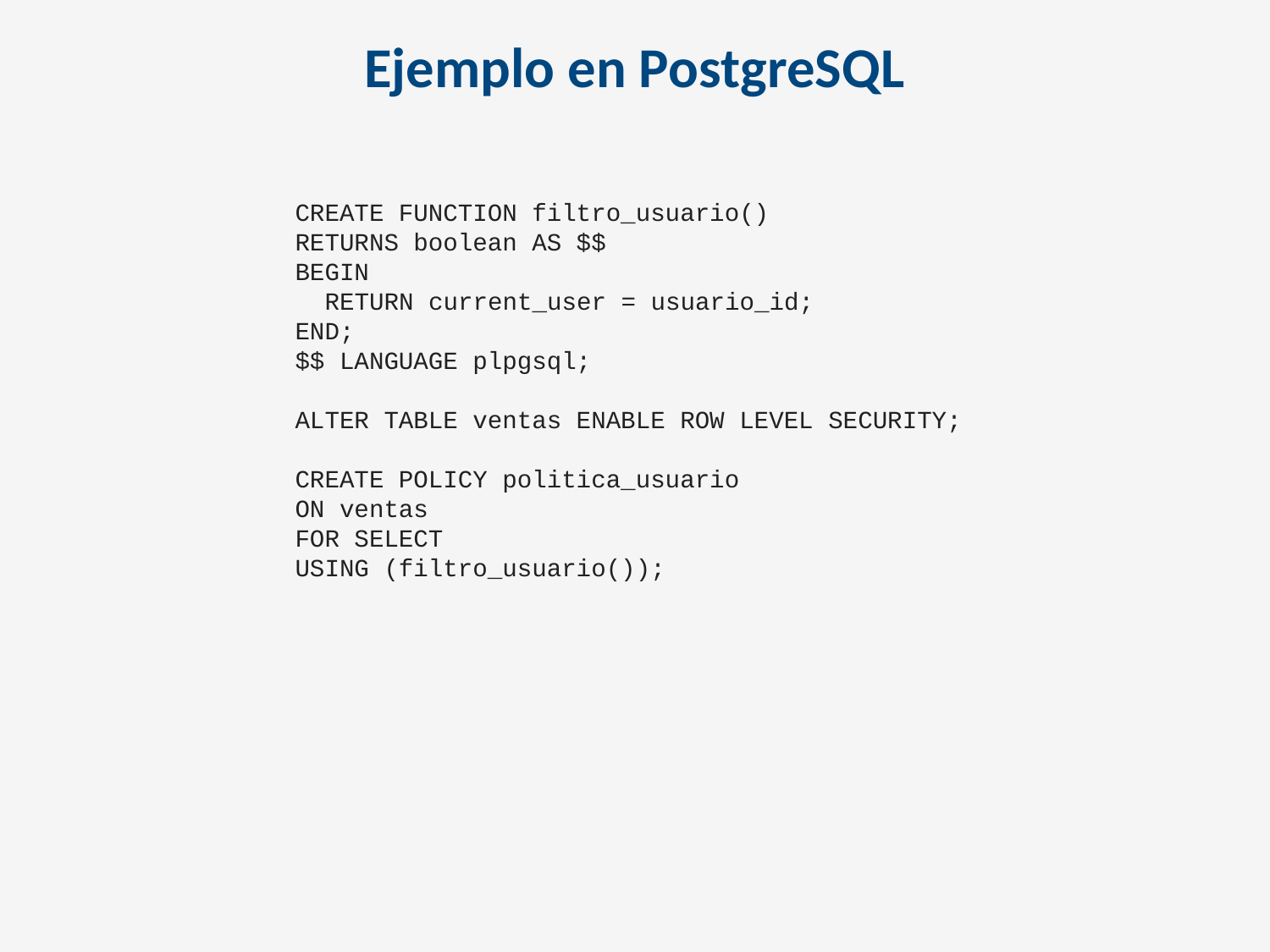

Ejemplo en PostgreSQL
CREATE FUNCTION filtro_usuario()
RETURNS boolean AS $$
BEGIN
  RETURN current_user = usuario_id;
END;
$$ LANGUAGE plpgsql;

ALTER TABLE ventas ENABLE ROW LEVEL SECURITY;

CREATE POLICY politica_usuario
ON ventas
FOR SELECT
USING (filtro_usuario());